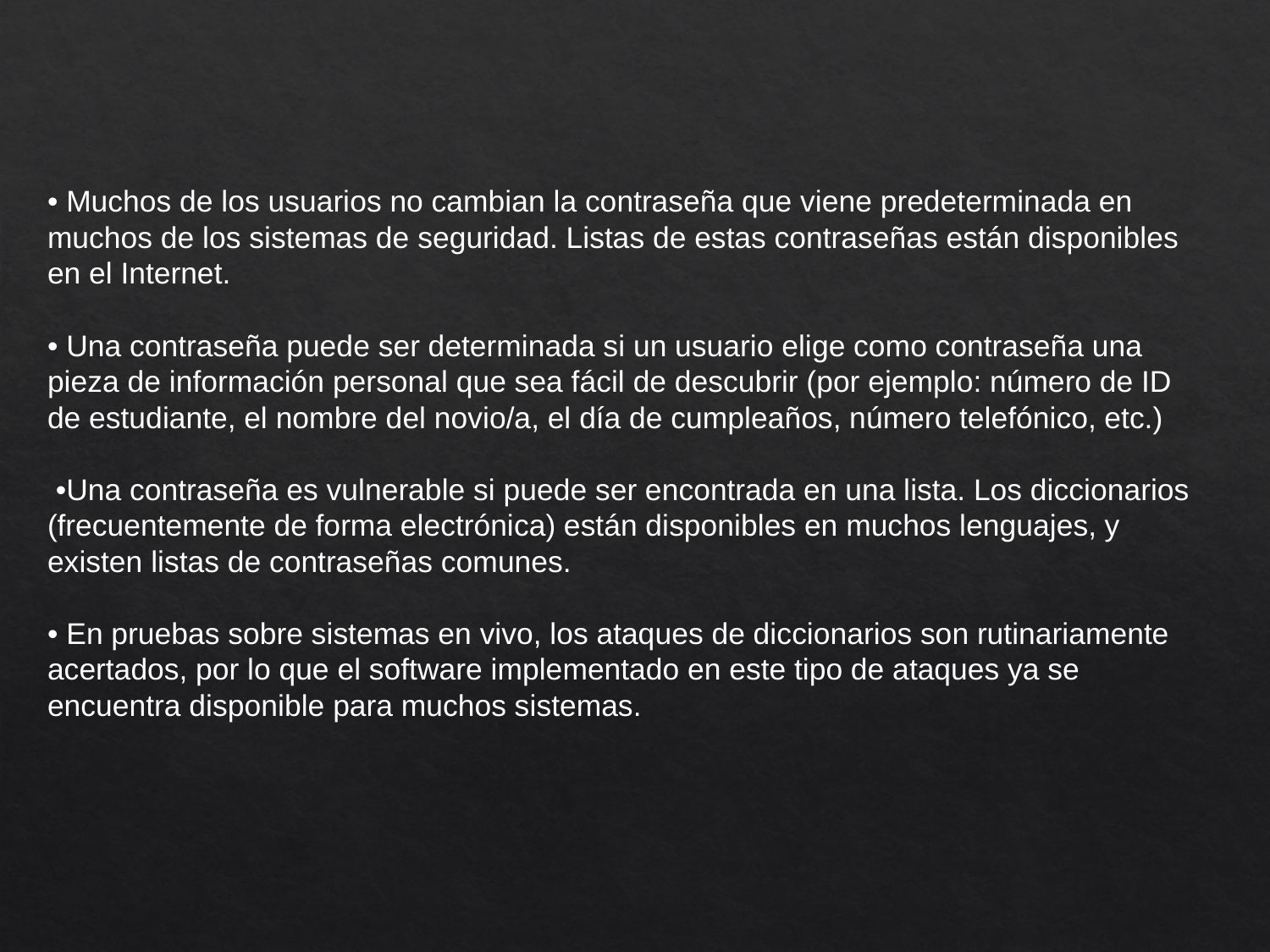

• Muchos de los usuarios no cambian la contraseña que viene predeterminada en muchos de los sistemas de seguridad. Listas de estas contraseñas están disponibles en el Internet.

• Una contraseña puede ser determinada si un usuario elige como contraseña una pieza de información personal que sea fácil de descubrir (por ejemplo: número de ID de estudiante, el nombre del novio/a, el día de cumpleaños, número telefónico, etc.)

 •Una contraseña es vulnerable si puede ser encontrada en una lista. Los diccionarios (frecuentemente de forma electrónica) están disponibles en muchos lenguajes, y existen listas de contraseñas comunes.

• En pruebas sobre sistemas en vivo, los ataques de diccionarios son rutinariamente acertados, por lo que el software implementado en este tipo de ataques ya se encuentra disponible para muchos sistemas.